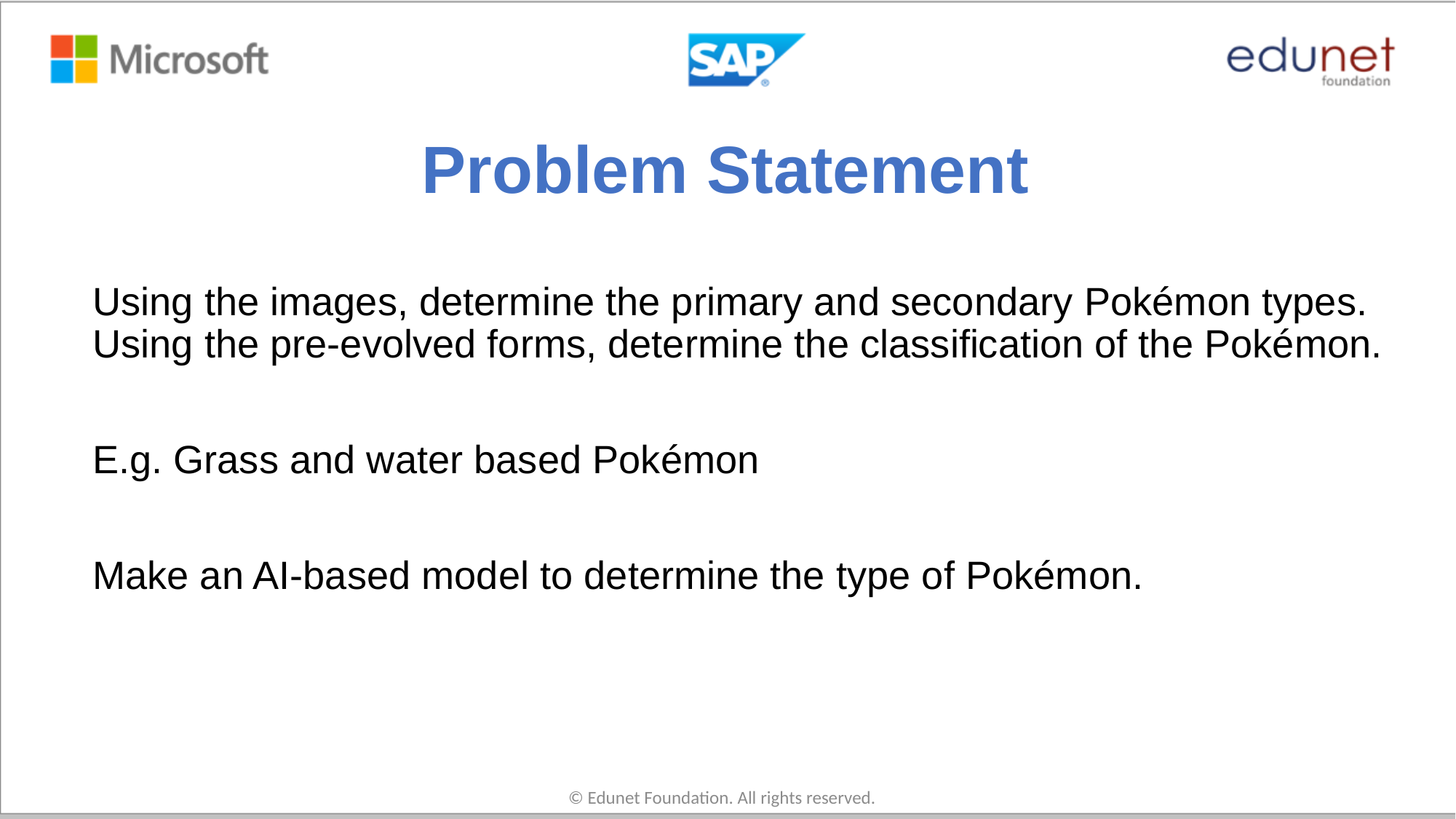

# Problem Statement
Using the images, determine the primary and secondary Pokémon types. Using the pre-evolved forms, determine the classification of the Pokémon.

E.g. Grass and water based Pokémon

Make an AI-based model to determine the type of Pokémon.
© Edunet Foundation. All rights reserved.